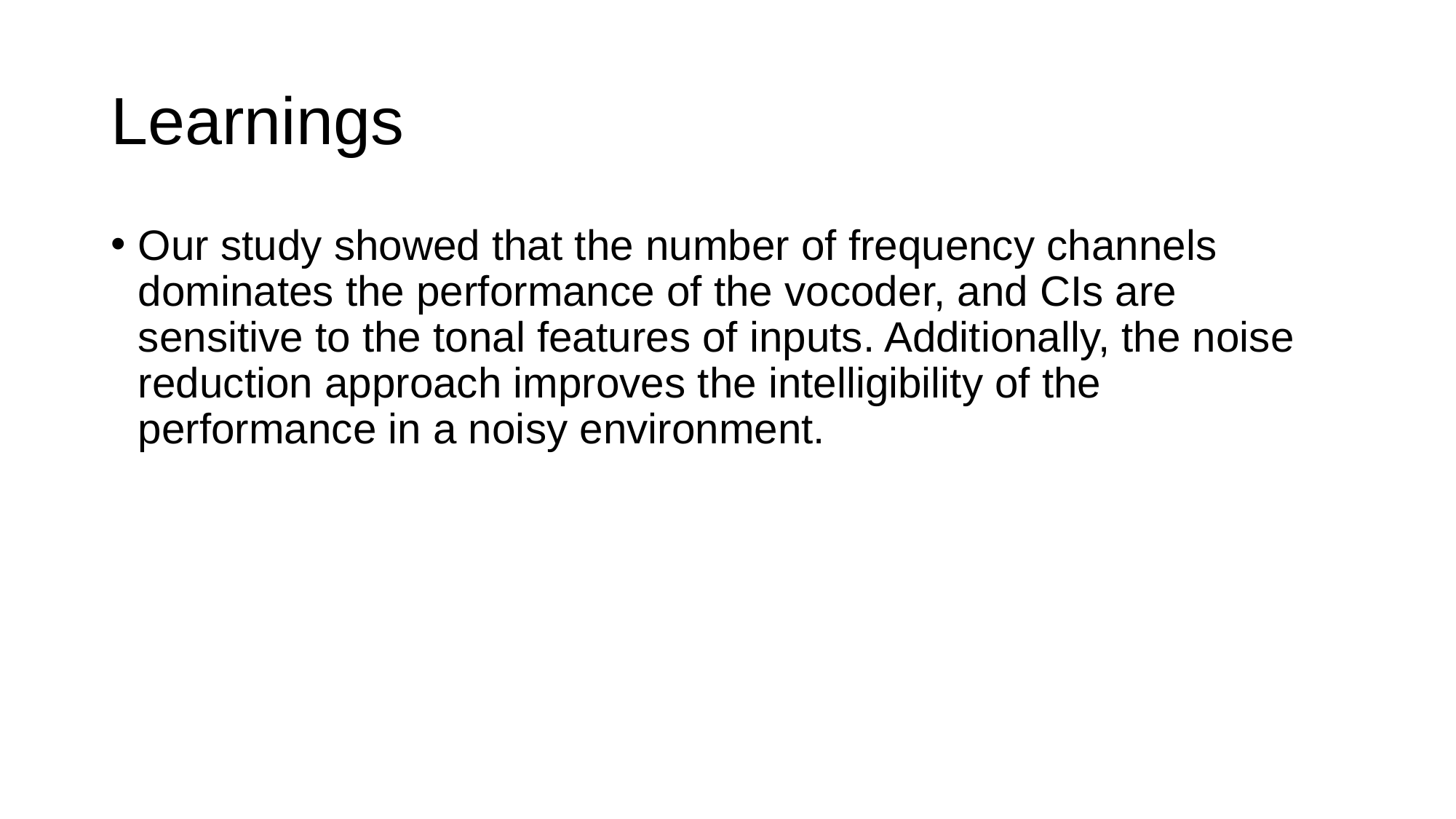

# Learnings
Our study showed that the number of frequency channels dominates the performance of the vocoder, and CIs are sensitive to the tonal features of inputs. Additionally, the noise reduction approach improves the intelligibility of the performance in a noisy environment.